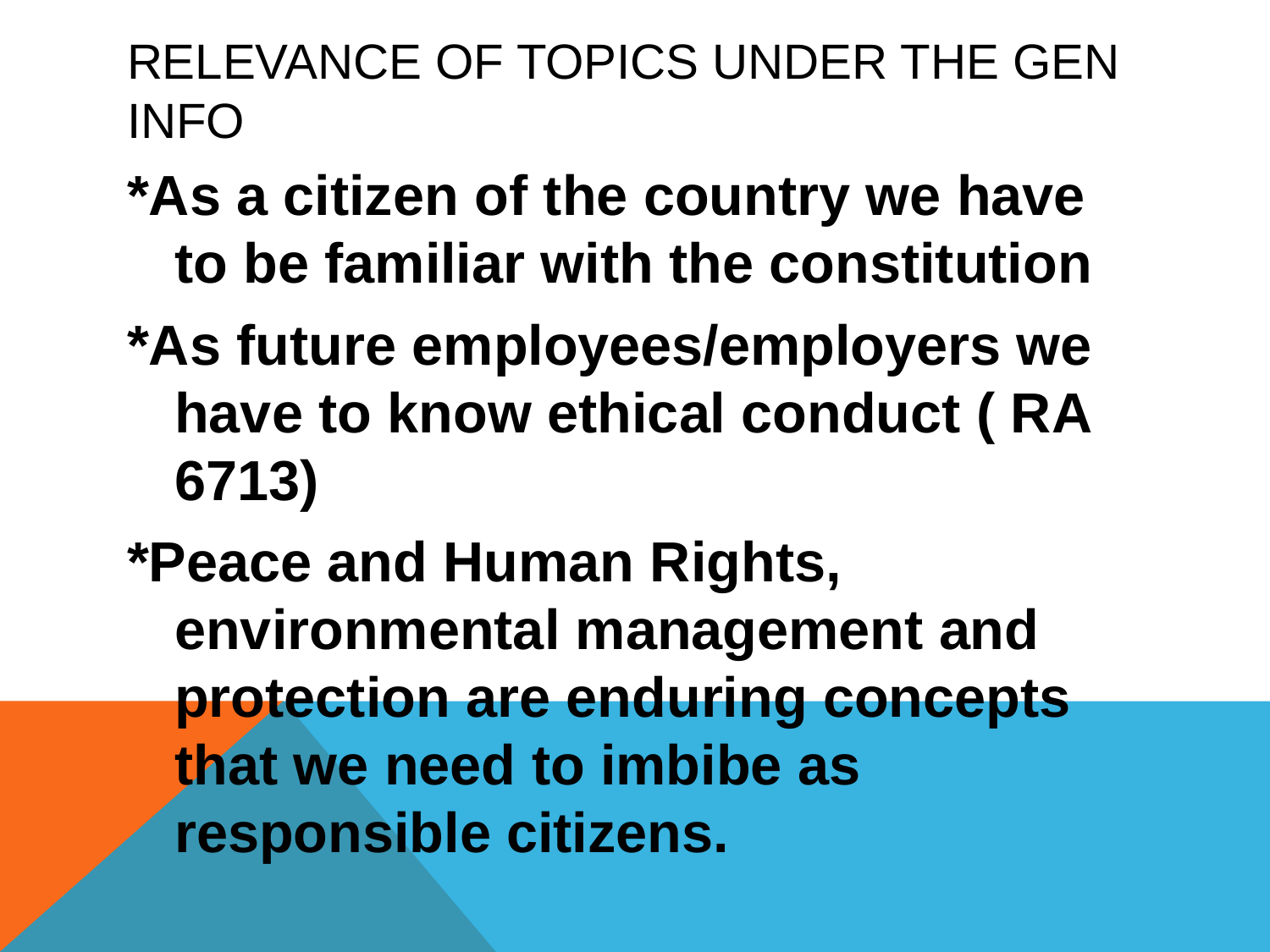

# Relevance of topics under the Gen Info
*As a citizen of the country we have to be familiar with the constitution
*As future employees/employers we have to know ethical conduct ( RA 6713)
*Peace and Human Rights, environmental management and protection are enduring concepts that we need to imbibe as responsible citizens.